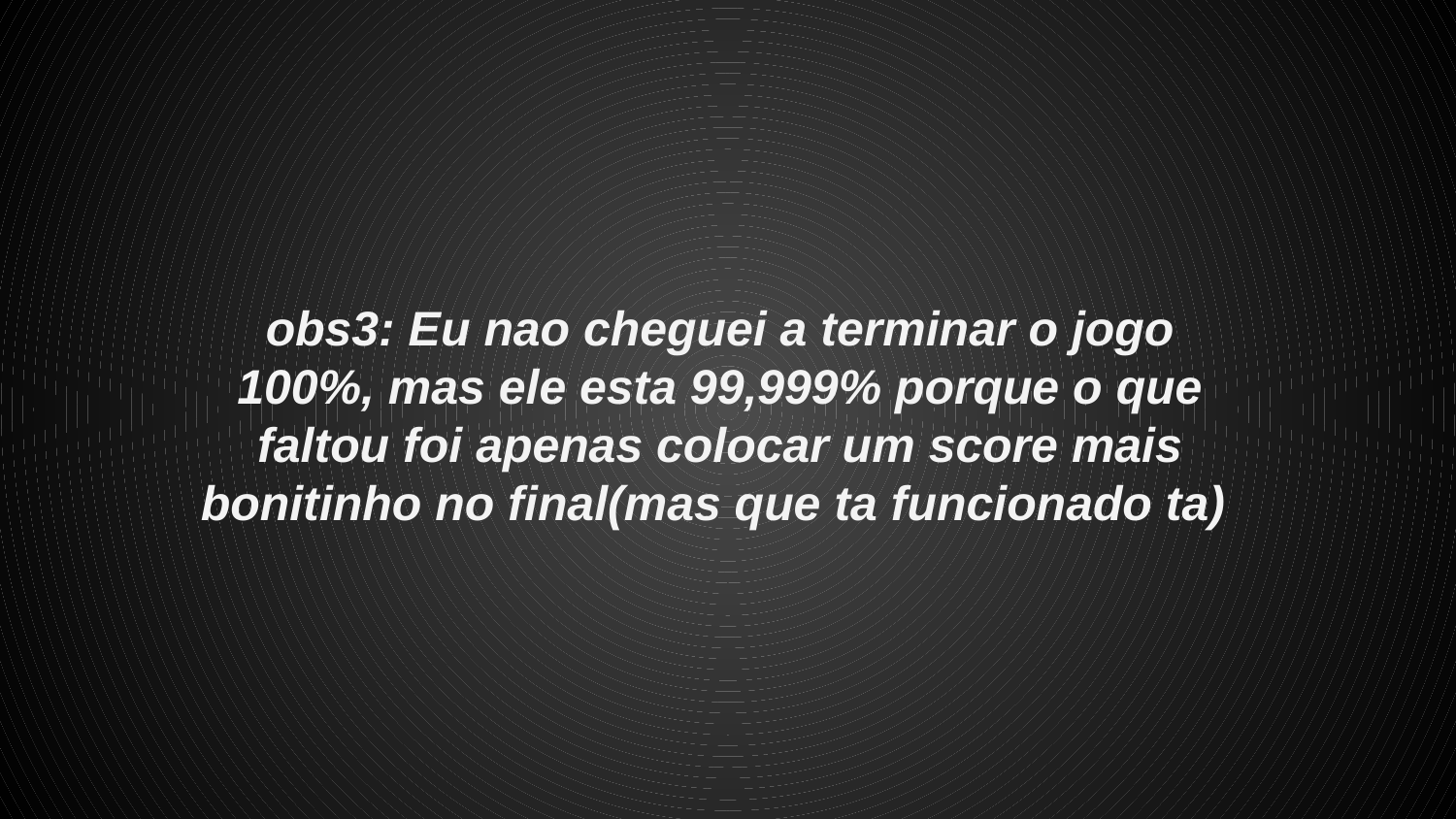

obs3: Eu nao cheguei a terminar o jogo 100%, mas ele esta 99,999% porque o que faltou foi apenas colocar um score mais bonitinho no final(mas que ta funcionado ta)